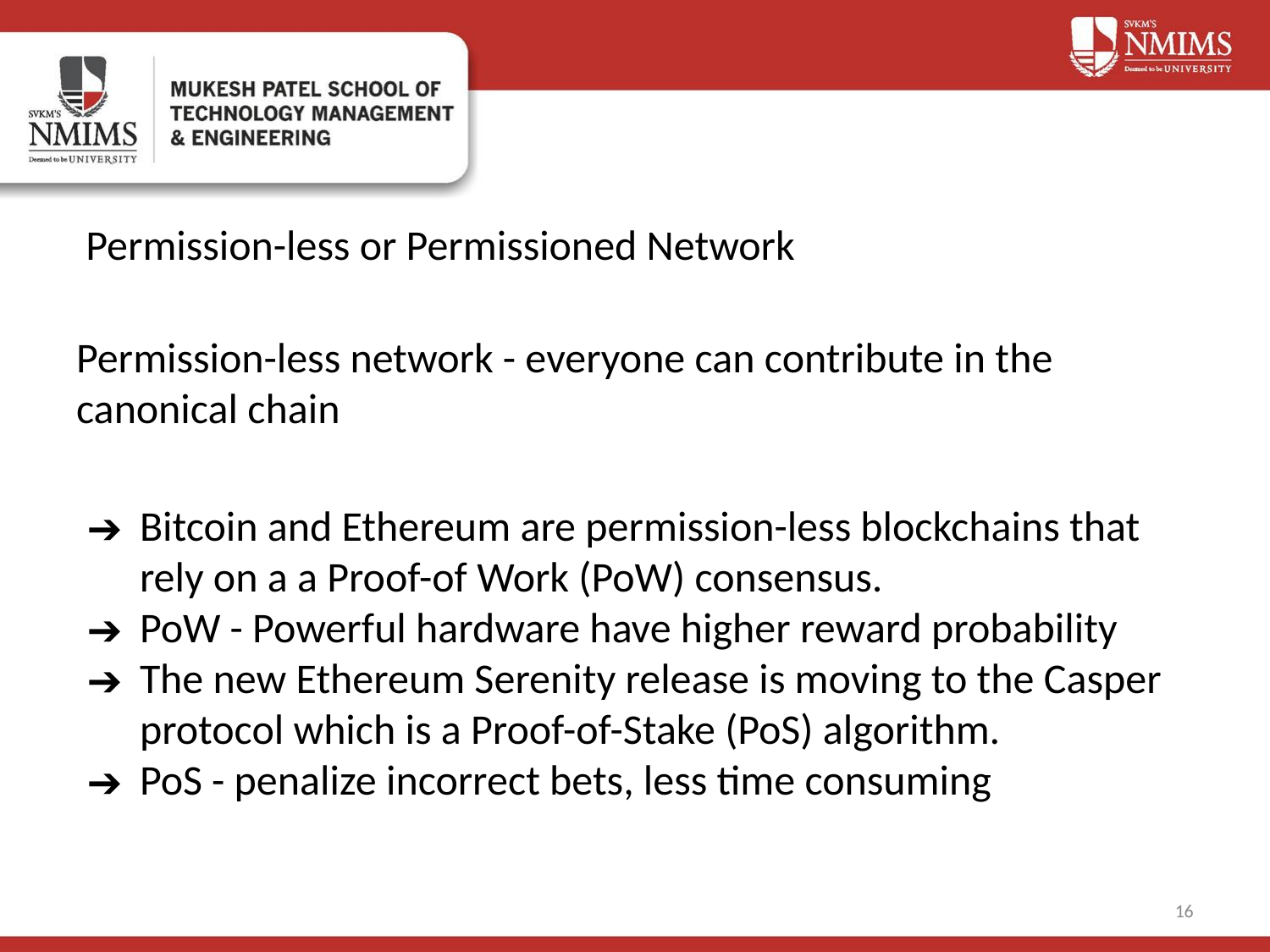

# Permission-less or Permissioned Network
Permission-less network - everyone can contribute in the canonical chain

Bitcoin and Ethereum are permission-less blockchains that rely on a a Proof-of Work (PoW) consensus.
PoW - Powerful hardware have higher reward probability
The new Ethereum Serenity release is moving to the Casper protocol which is a Proof-of-Stake (PoS) algorithm.
PoS - penalize incorrect bets, less time consuming
16